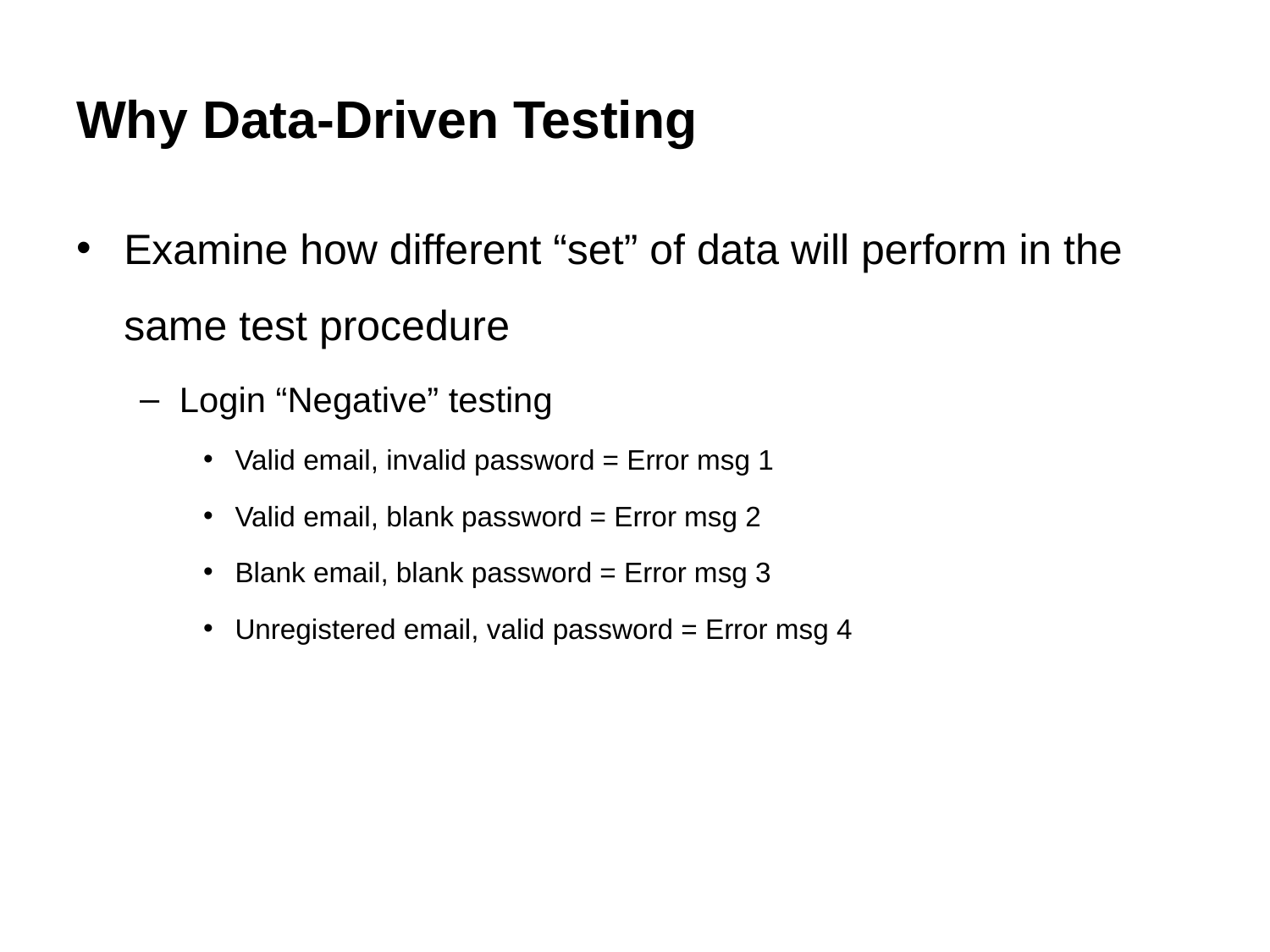

# Why Data-Driven Testing
Examine how different “set” of data will perform in the same test procedure
Login “Negative” testing
Valid email, invalid password = Error msg 1
Valid email, blank password = Error msg 2
Blank email, blank password = Error msg 3
Unregistered email, valid password = Error msg 4